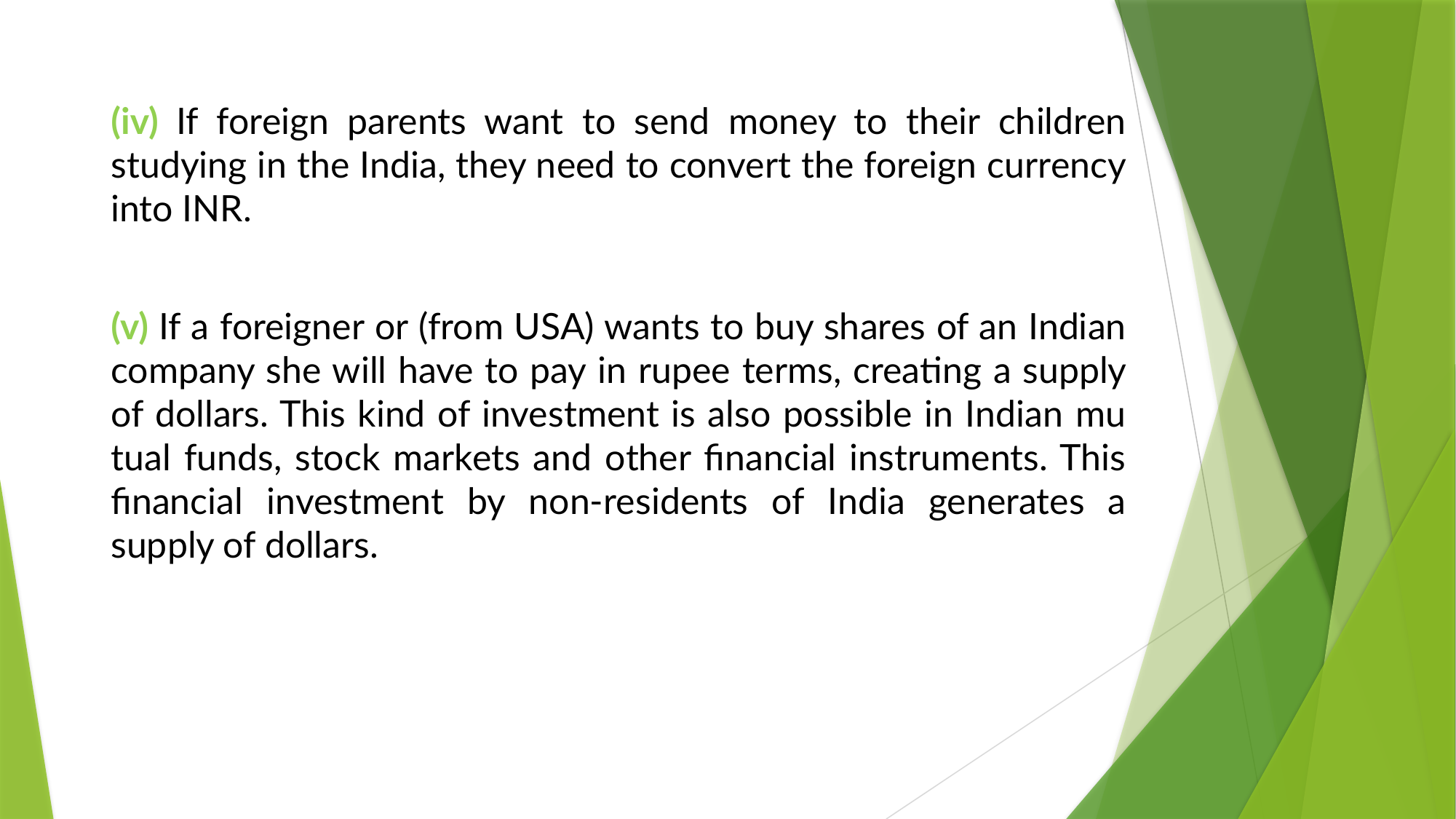

(iv) If foreign parents want to send money to their children studying in the India, they need to convert the foreign currency into INR.

(v) If a foreigner or (from USA) wants to buy shares of an Indian company she will have to pay in rupee terms, creating a supply of dollars. This kind of investment is also possible in Indian mu­tual funds, stock markets and other financial instruments. This financial investment by non-residents of India generates a supply of dollars.